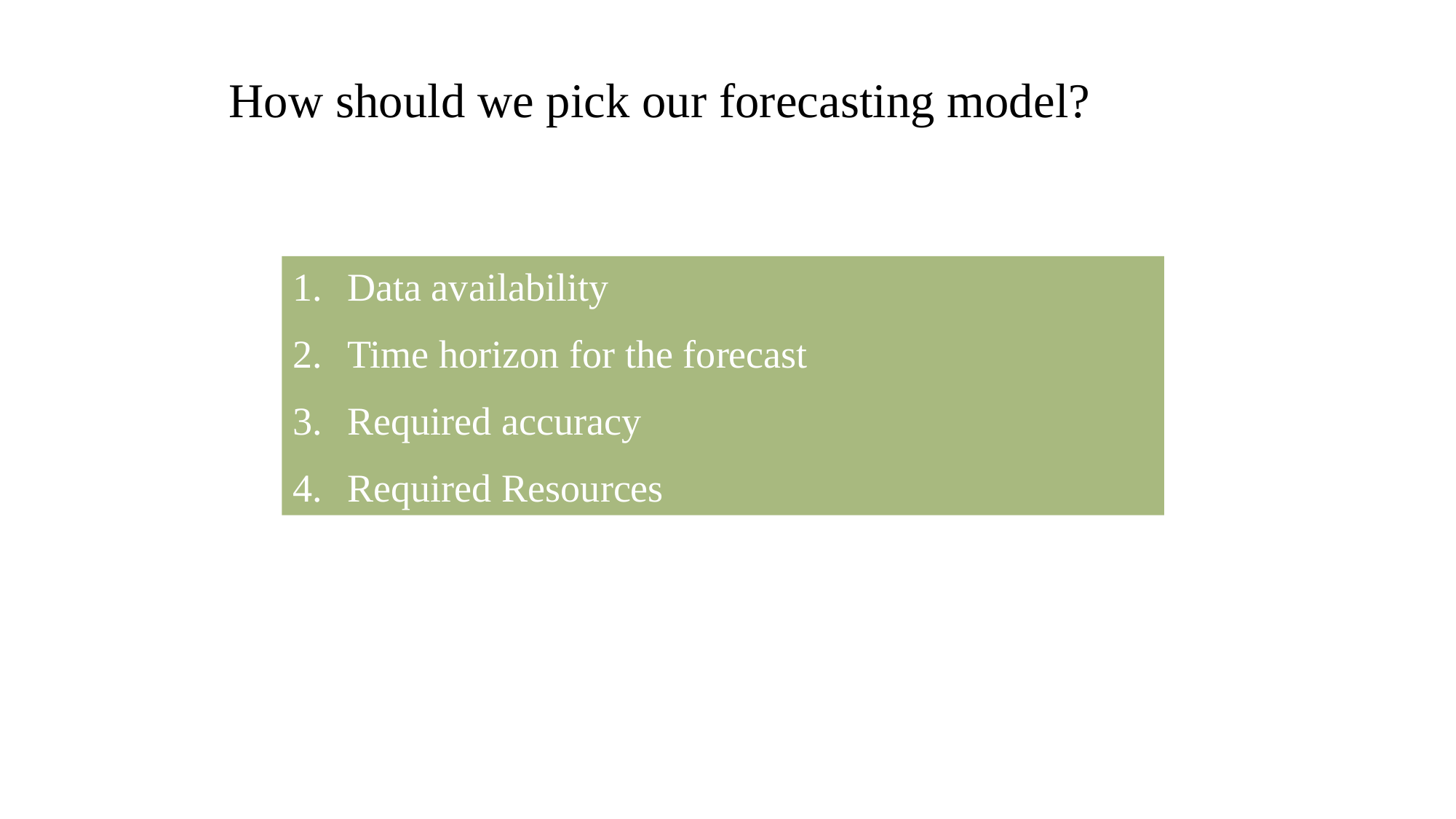

How should we pick our forecasting model?
Data availability
Time horizon for the forecast
Required accuracy
Required Resources